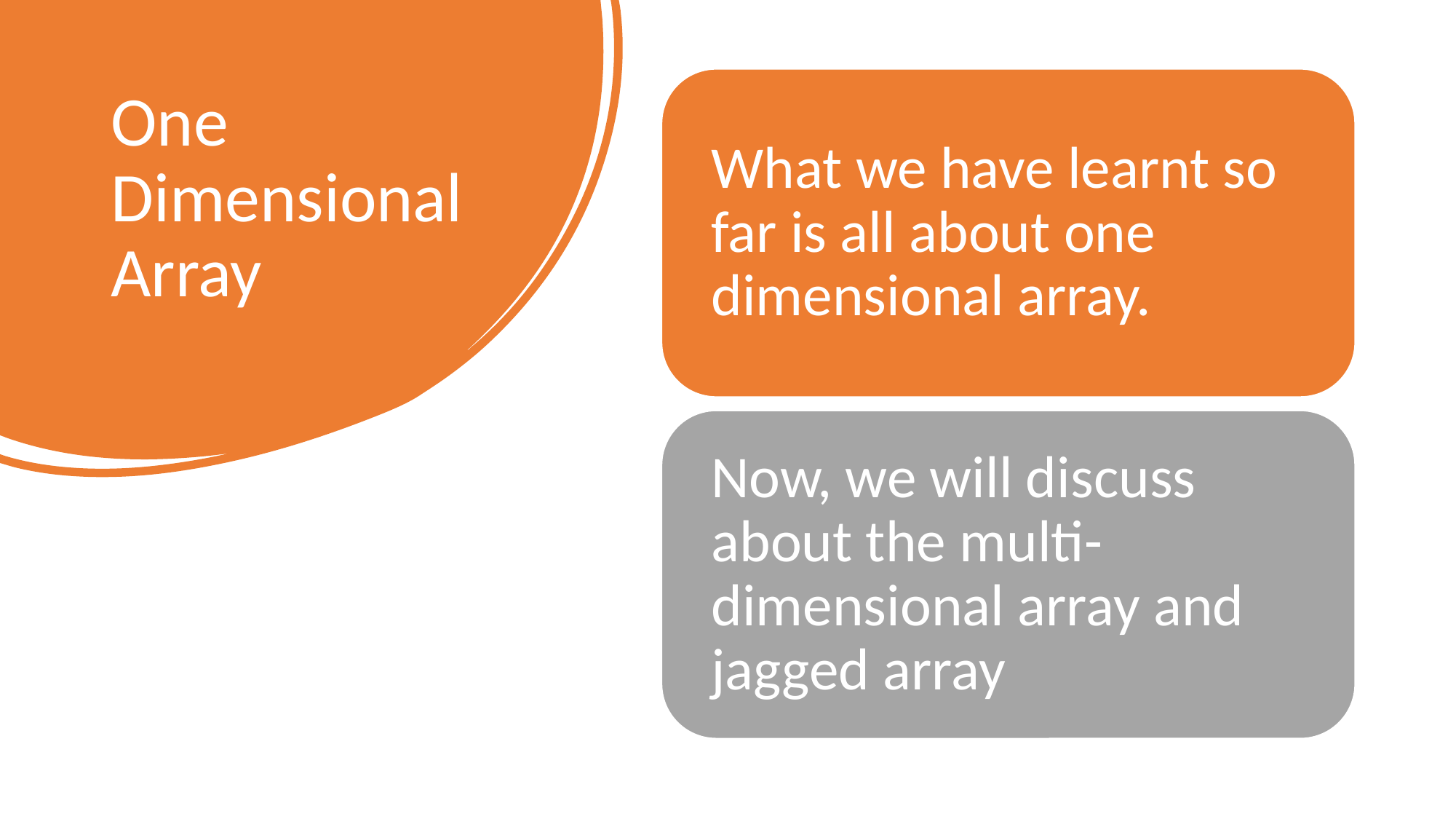

What we have learnt so far is all about one dimensional array.
Now, we will discuss about the multi-dimensional array and jagged array
# One Dimensional Array